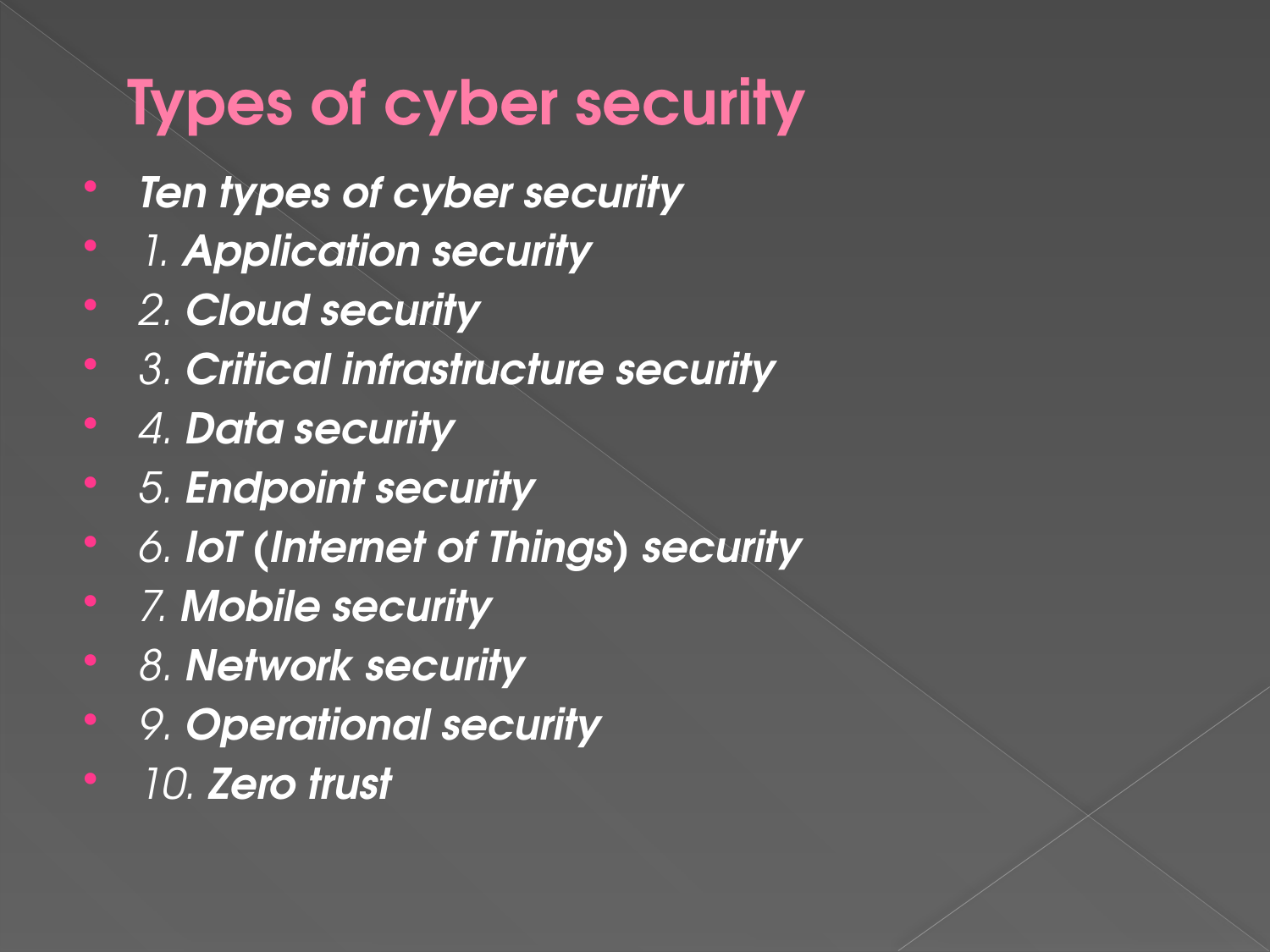

# Types of cyber security
Ten types of cyber security
1. Application security
2. Cloud security
3. Critical infrastructure security
4. Data security
5. Endpoint security
6. IoT (Internet of Things) security
7. Mobile security
8. Network security
9. Operational security
10. Zero trust